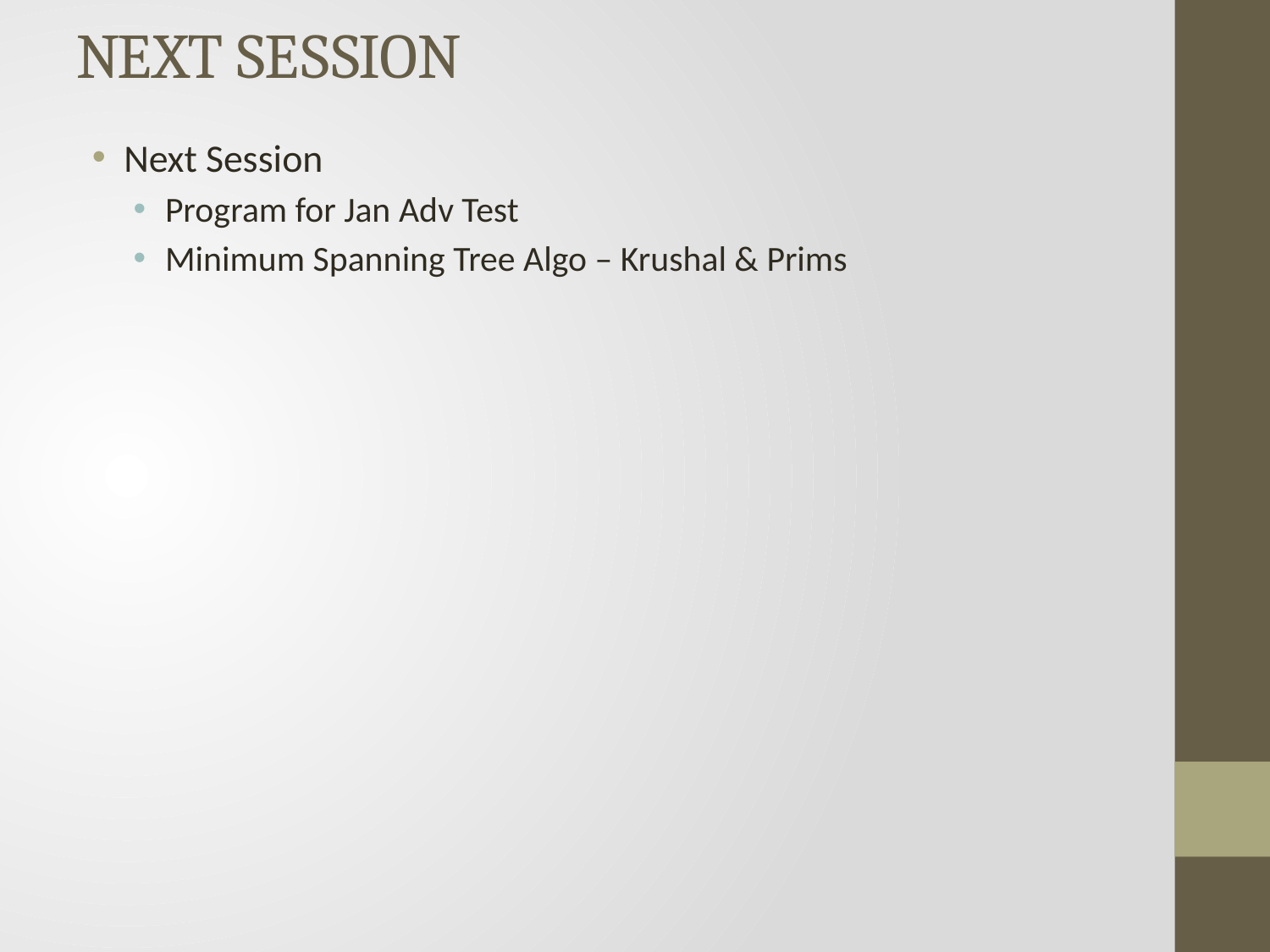

# NEXT SESSION
Next Session
Program for Jan Adv Test
Minimum Spanning Tree Algo – Krushal & Prims